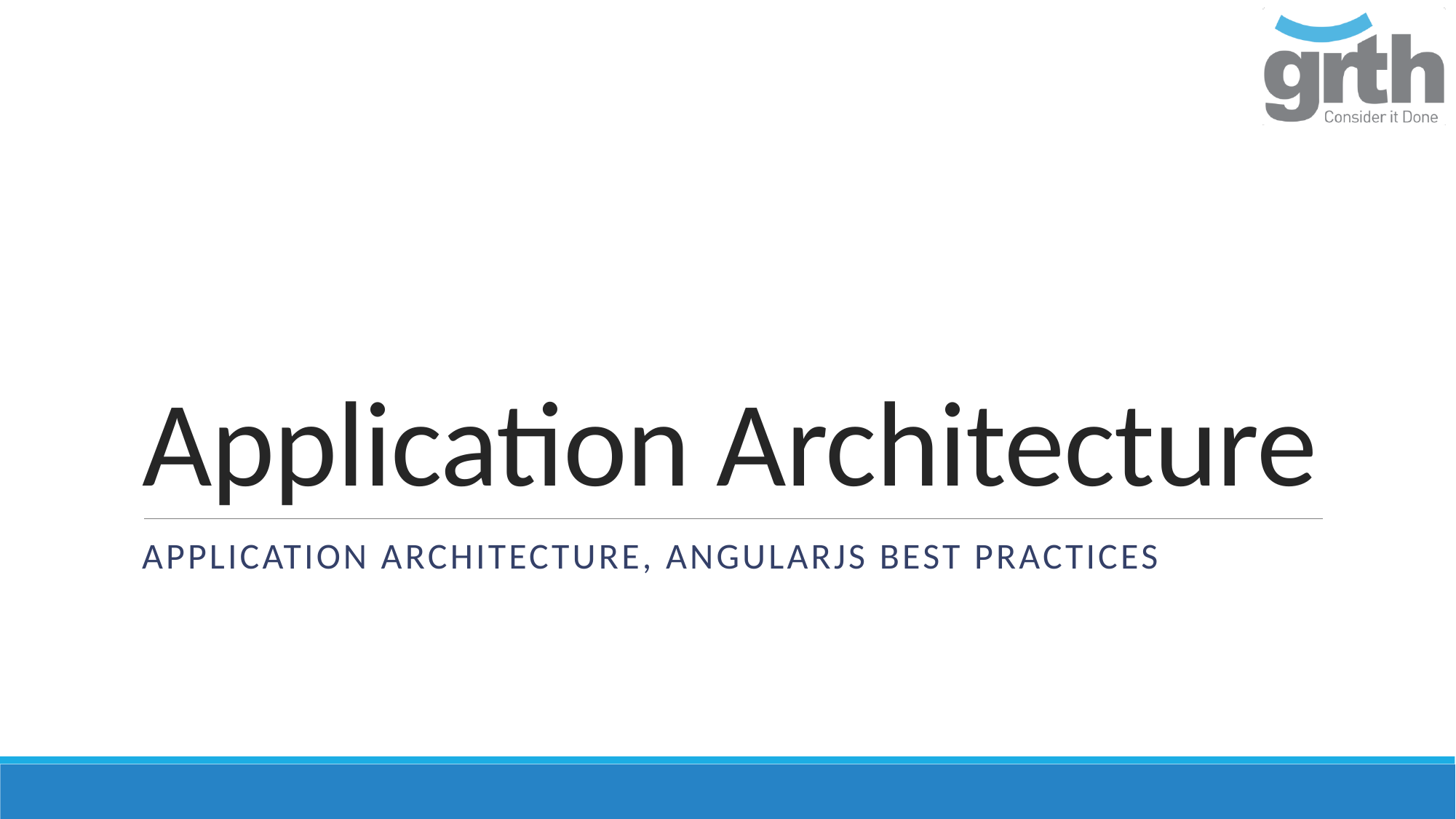

# Application Architecture
Application Architecture, AngularJS Best Practices